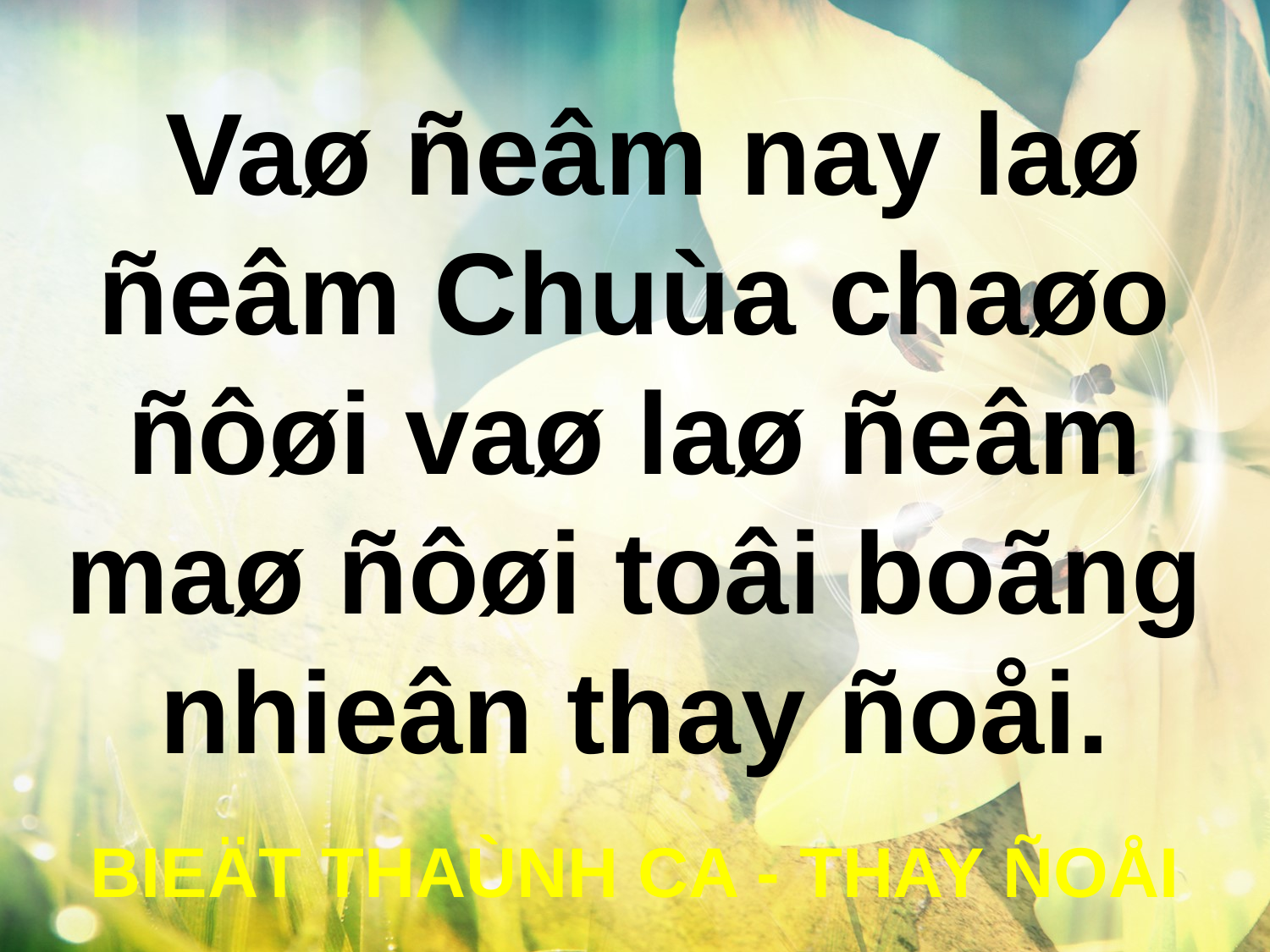

Vaø ñeâm nay laø ñeâm Chuùa chaøo ñôøi vaø laø ñeâm maø ñôøi toâi boãng nhieân thay ñoåi.
BIEÄT THAÙNH CA - THAY ÑOÅI